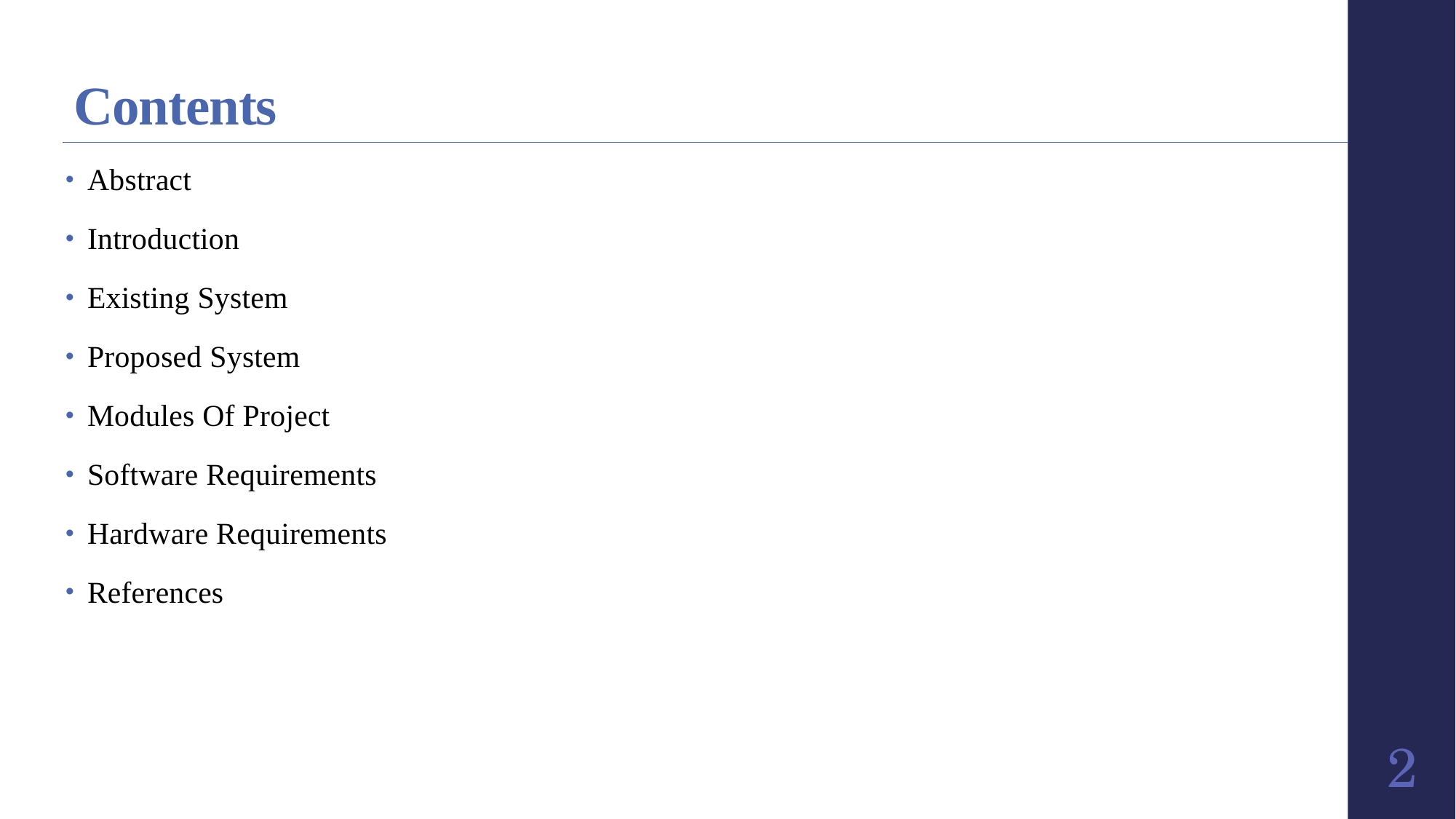

# Contents
Abstract
Introduction
Existing System
Proposed System
Modules Of Project
Software Requirements
Hardware Requirements
References

2